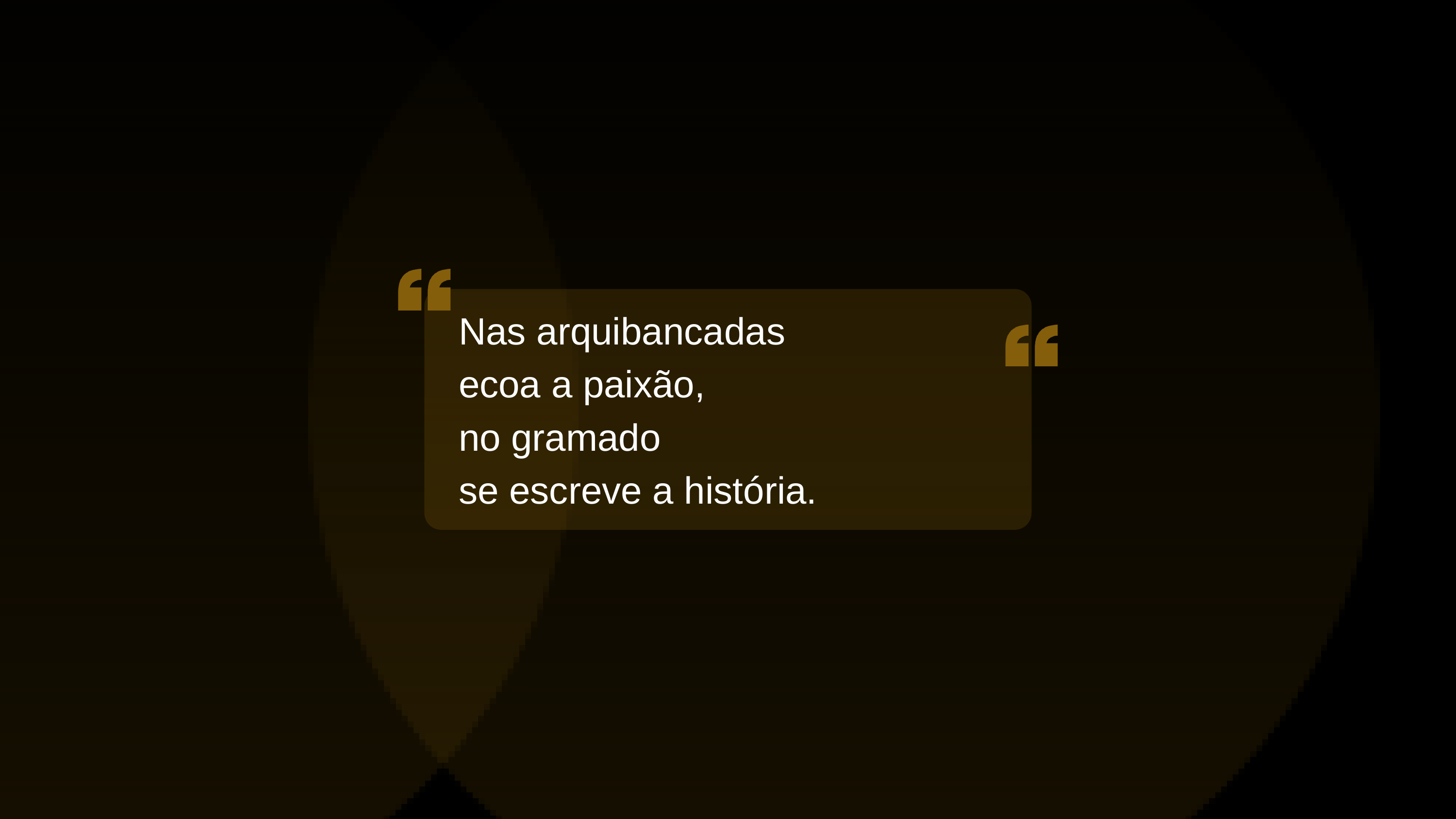

Nas arquibancadas
ecoa a paixão,
no gramado
se escreve a história.